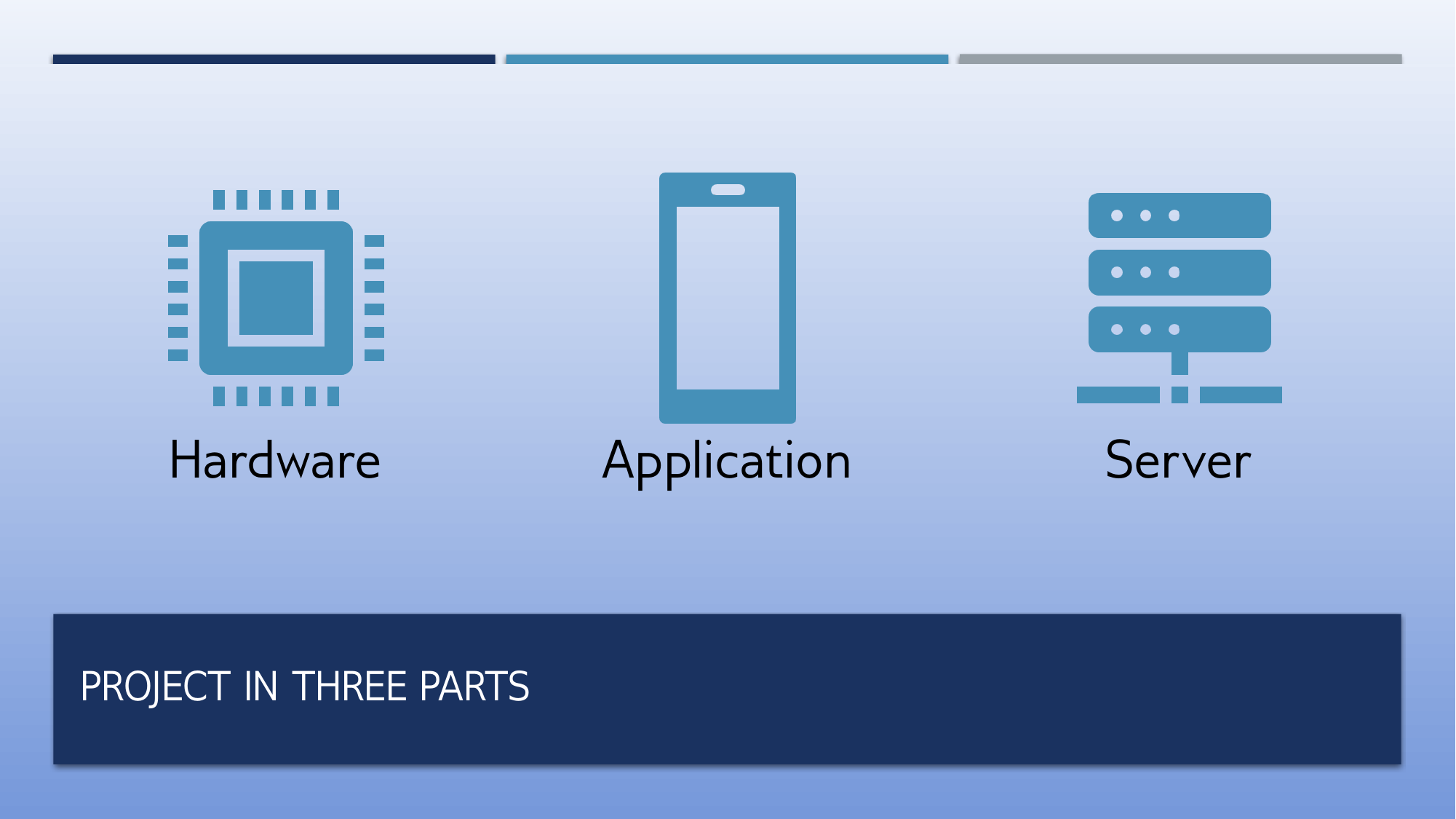

Hardware
Application
Server

# Project in three parts